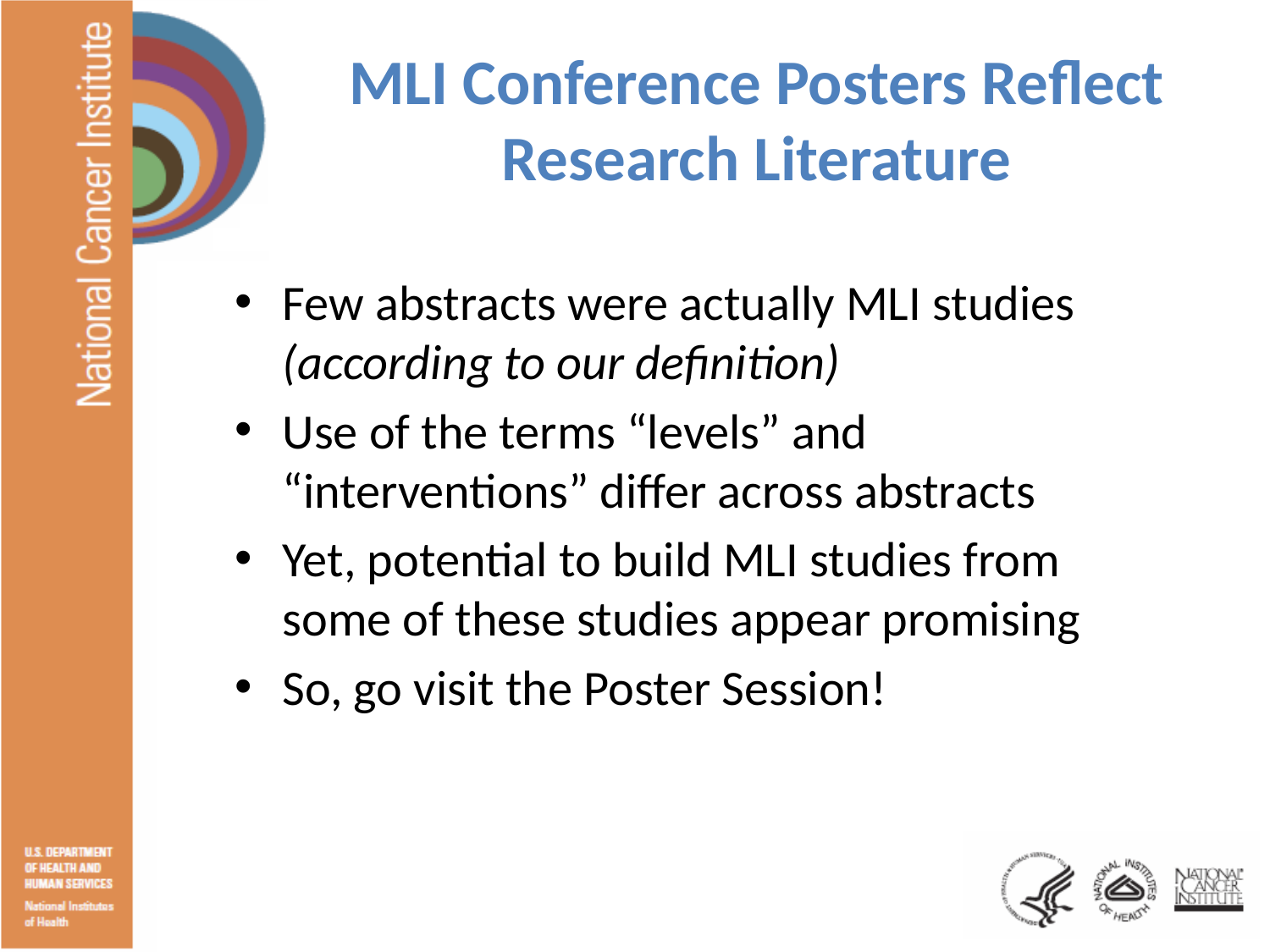

# MLI Conference Posters Reflect Research Literature
Few abstracts were actually MLI studies (according to our definition)
Use of the terms “levels” and “interventions” differ across abstracts
Yet, potential to build MLI studies from some of these studies appear promising
So, go visit the Poster Session!